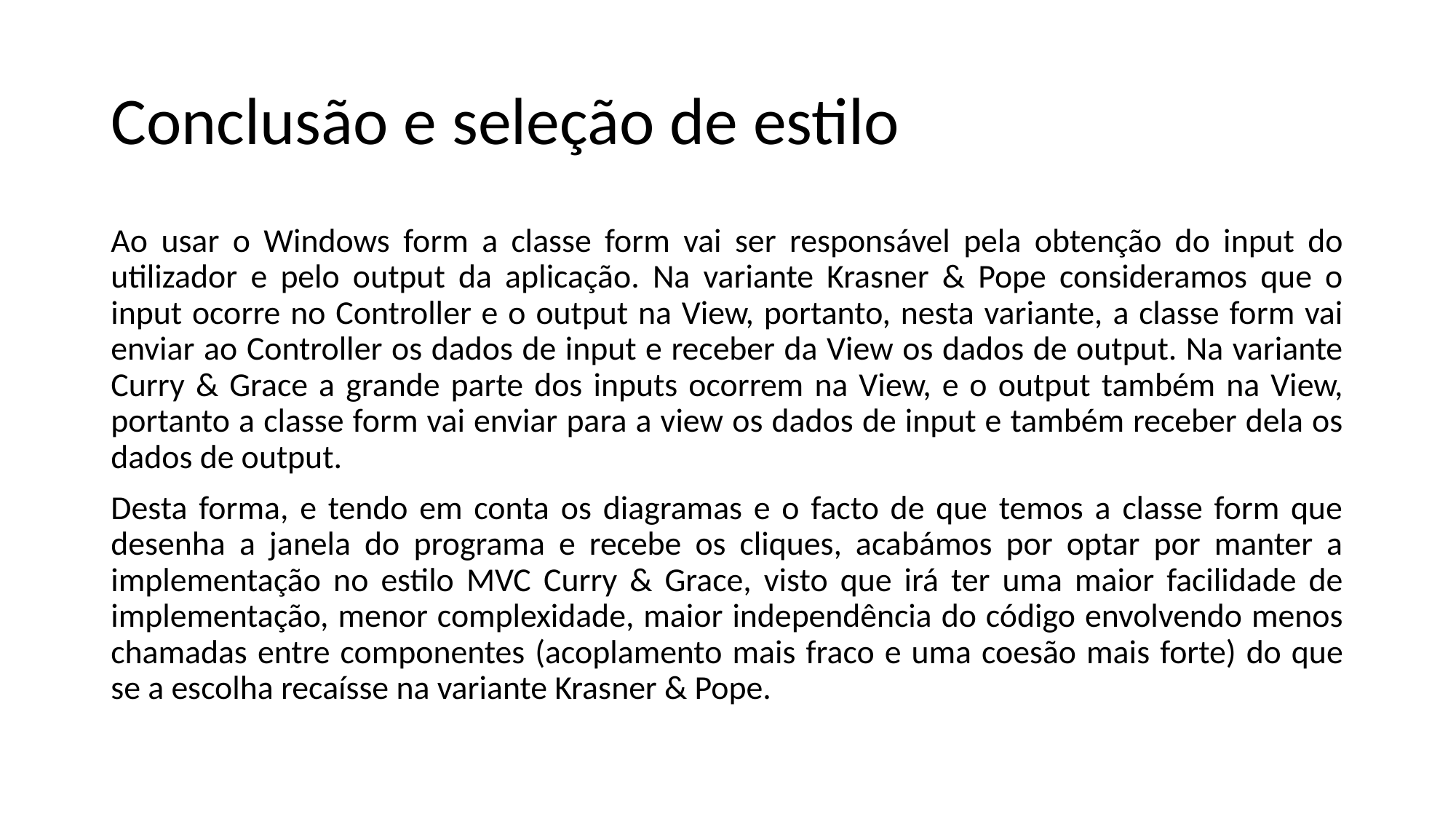

# Conclusão e seleção de estilo
Ao usar o Windows form a classe form vai ser responsável pela obtenção do input do utilizador e pelo output da aplicação. Na variante Krasner & Pope consideramos que o input ocorre no Controller e o output na View, portanto, nesta variante, a classe form vai enviar ao Controller os dados de input e receber da View os dados de output. Na variante Curry & Grace a grande parte dos inputs ocorrem na View, e o output também na View, portanto a classe form vai enviar para a view os dados de input e também receber dela os dados de output.
Desta forma, e tendo em conta os diagramas e o facto de que temos a classe form que desenha a janela do programa e recebe os cliques, acabámos por optar por manter a implementação no estilo MVC Curry & Grace, visto que irá ter uma maior facilidade de implementação, menor complexidade, maior independência do código envolvendo menos chamadas entre componentes (acoplamento mais fraco e uma coesão mais forte) do que se a escolha recaísse na variante Krasner & Pope.